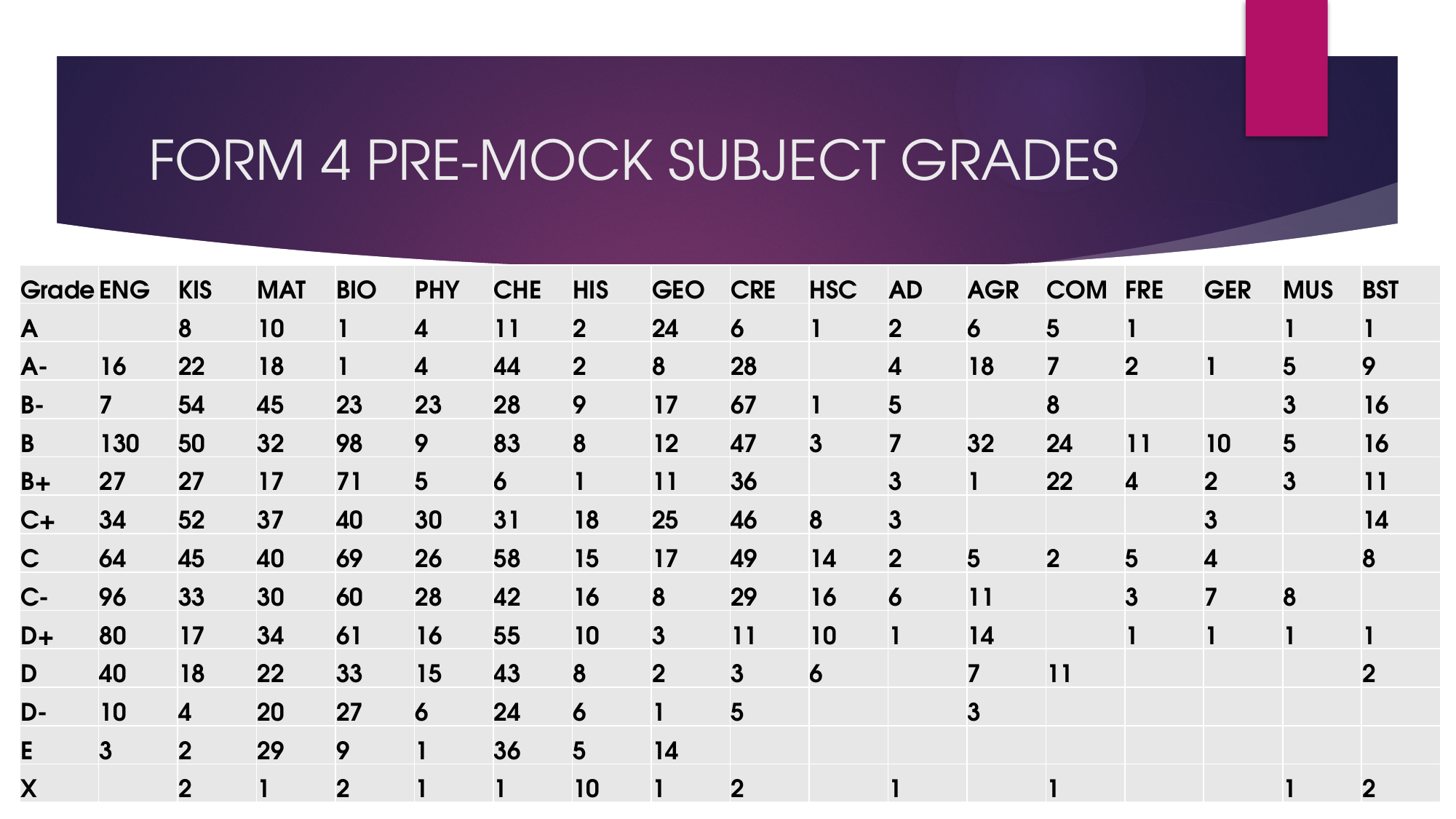

# FORM 4 PRE-MOCK SUBJECT GRADES
| Grade | ENG | KIS | MAT | BIO | PHY | CHE | HIS | GEO | CRE | HSC | AD | AGR | COM | FRE | GER | MUS | BST |
| --- | --- | --- | --- | --- | --- | --- | --- | --- | --- | --- | --- | --- | --- | --- | --- | --- | --- |
| A |  | 8 | 10 | 1 | 4 | 11 | 2 | 24 | 6 | 1 | 2 | 6 | 5 | 1 |  | 1 | 1 |
| A- | 16 | 22 | 18 | 1 | 4 | 44 | 2 | 8 | 28 |  | 4 | 18 | 7 | 2 | 1 | 5 | 9 |
| B- | 7 | 54 | 45 | 23 | 23 | 28 | 9 | 17 | 67 | 1 | 5 |  | 8 |  |  | 3 | 16 |
| B | 130 | 50 | 32 | 98 | 9 | 83 | 8 | 12 | 47 | 3 | 7 | 32 | 24 | 11 | 10 | 5 | 16 |
| B+ | 27 | 27 | 17 | 71 | 5 | 6 | 1 | 11 | 36 |  | 3 | 1 | 22 | 4 | 2 | 3 | 11 |
| C+ | 34 | 52 | 37 | 40 | 30 | 31 | 18 | 25 | 46 | 8 | 3 |  |  |  | 3 |  | 14 |
| C | 64 | 45 | 40 | 69 | 26 | 58 | 15 | 17 | 49 | 14 | 2 | 5 | 2 | 5 | 4 |  | 8 |
| C- | 96 | 33 | 30 | 60 | 28 | 42 | 16 | 8 | 29 | 16 | 6 | 11 |  | 3 | 7 | 8 |  |
| D+ | 80 | 17 | 34 | 61 | 16 | 55 | 10 | 3 | 11 | 10 | 1 | 14 |  | 1 | 1 | 1 | 1 |
| D | 40 | 18 | 22 | 33 | 15 | 43 | 8 | 2 | 3 | 6 |  | 7 | 11 |  |  |  | 2 |
| D- | 10 | 4 | 20 | 27 | 6 | 24 | 6 | 1 | 5 |  |  | 3 |  |  |  |  |  |
| E | 3 | 2 | 29 | 9 | 1 | 36 | 5 | 14 |  |  |  |  |  |  |  |  |  |
| X |  | 2 | 1 | 2 | 1 | 1 | 10 | 1 | 2 |  | 1 |  | 1 |  |  | 1 | 2 |